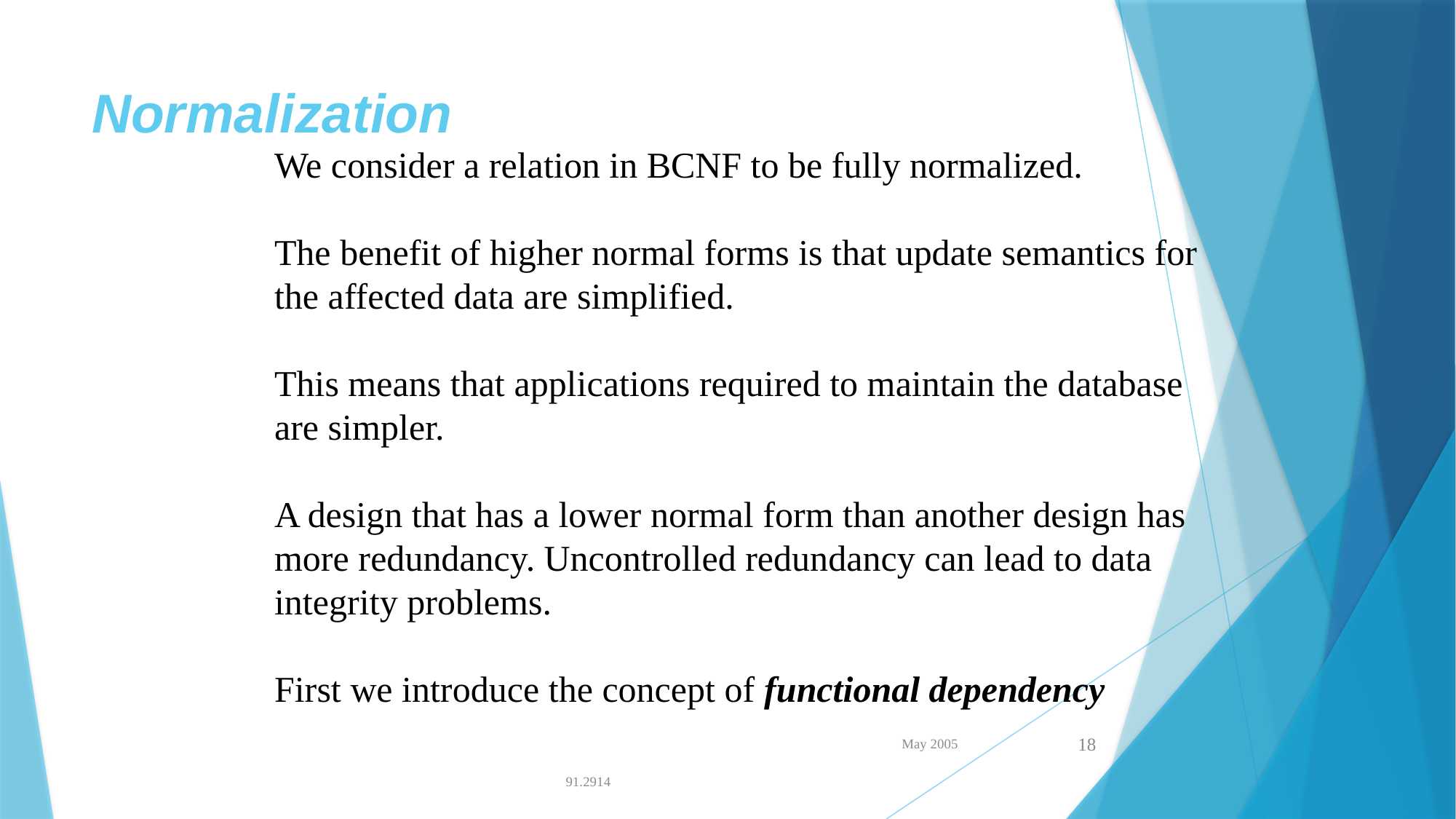

# Normalization
We consider a relation in BCNF to be fully normalized.

The benefit of higher normal forms is that update semantics for the affected data are simplified.

This means that applications required to maintain the database are simpler.

A design that has a lower normal form than another design has more redundancy. Uncontrolled redundancy can lead to data integrity problems.

First we introduce the concept of functional dependency
May 2005
18
91.2914